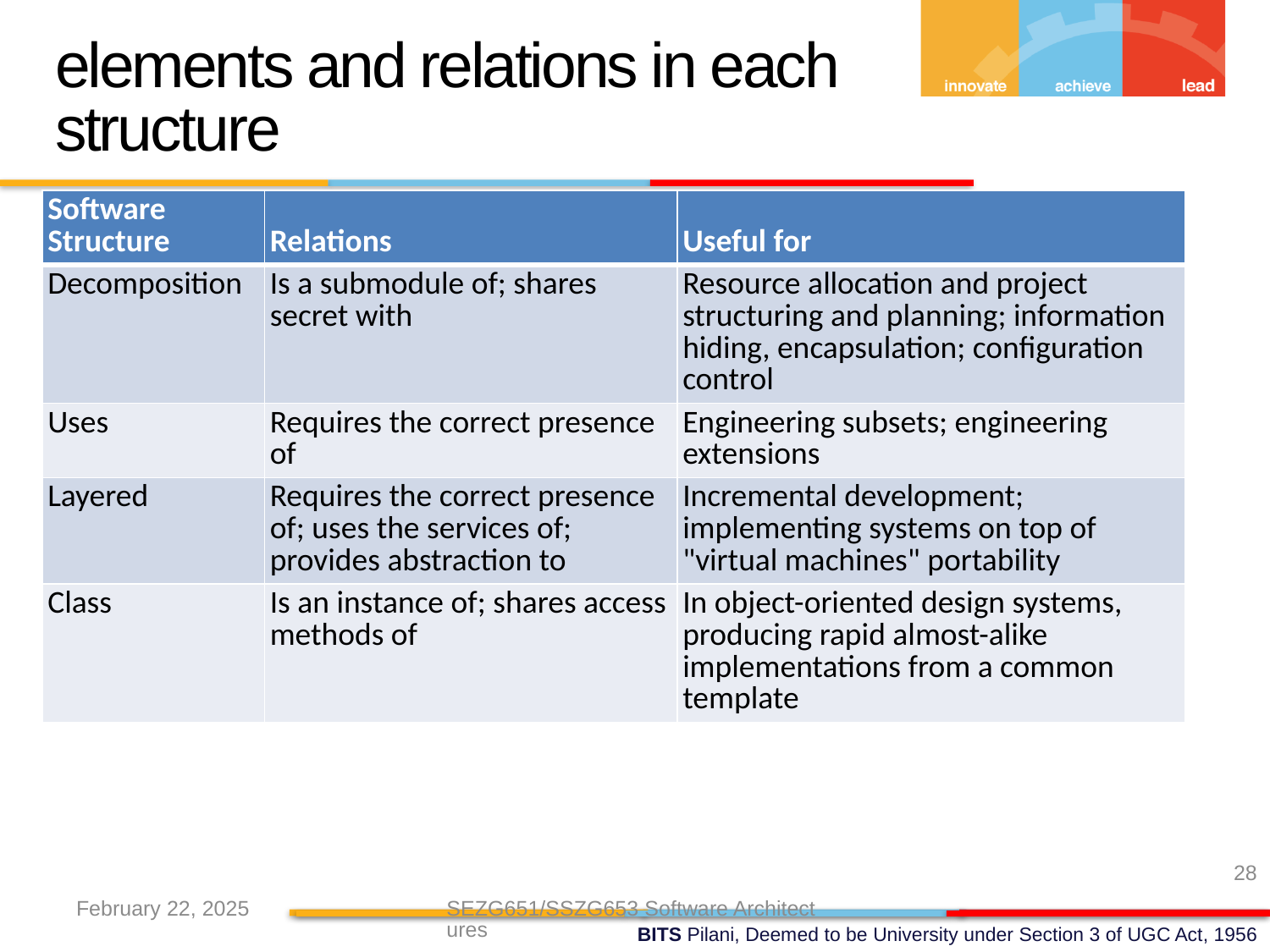

elements and relations in each structure
| Software Structure | Relations | Useful for |
| --- | --- | --- |
| Decomposition | Is a submodule of; shares secret with | Resource allocation and project structuring and planning; information hiding, encapsulation; configuration control |
| Uses | Requires the correct presence of | Engineering subsets; engineering extensions |
| Layered | Requires the correct presence of; uses the services of; provides abstraction to | Incremental development; implementing systems on top of "virtual machines" portability |
| Class | Is an instance of; shares access methods of | In object-oriented design systems, producing rapid almost-alike implementations from a common template |
28
February 22, 2025
SEZG651/SSZG653 Software Architectures